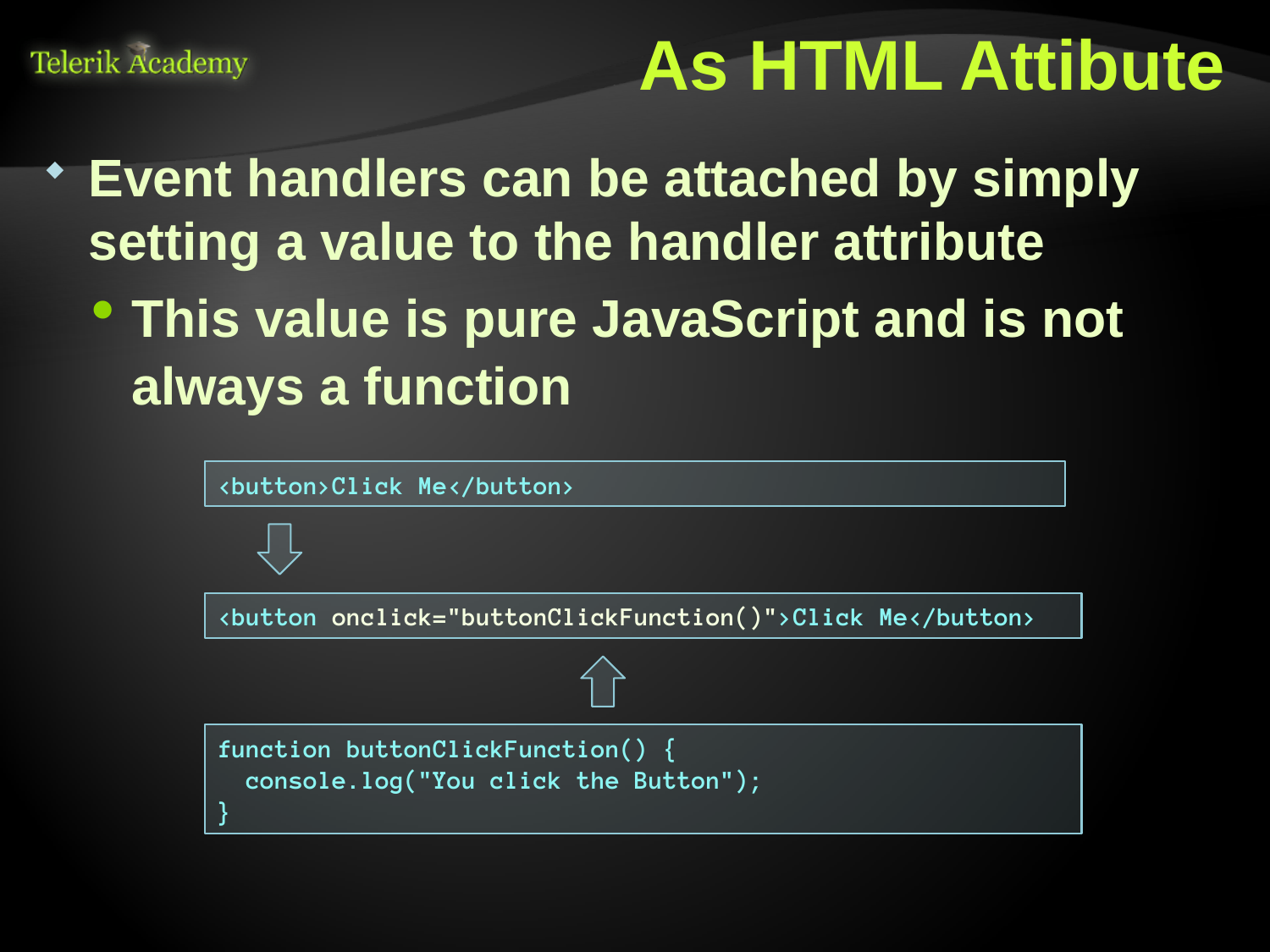

# As HTML Attibute
Event handlers can be attached by simply setting a value to the handler attribute
This value is pure JavaScript and is not always a function
<button>Click Me</button>

<button onclick="buttonClickFunction()">Click Me</button>

function buttonClickFunction() {
  console.log("You click the Button");
}